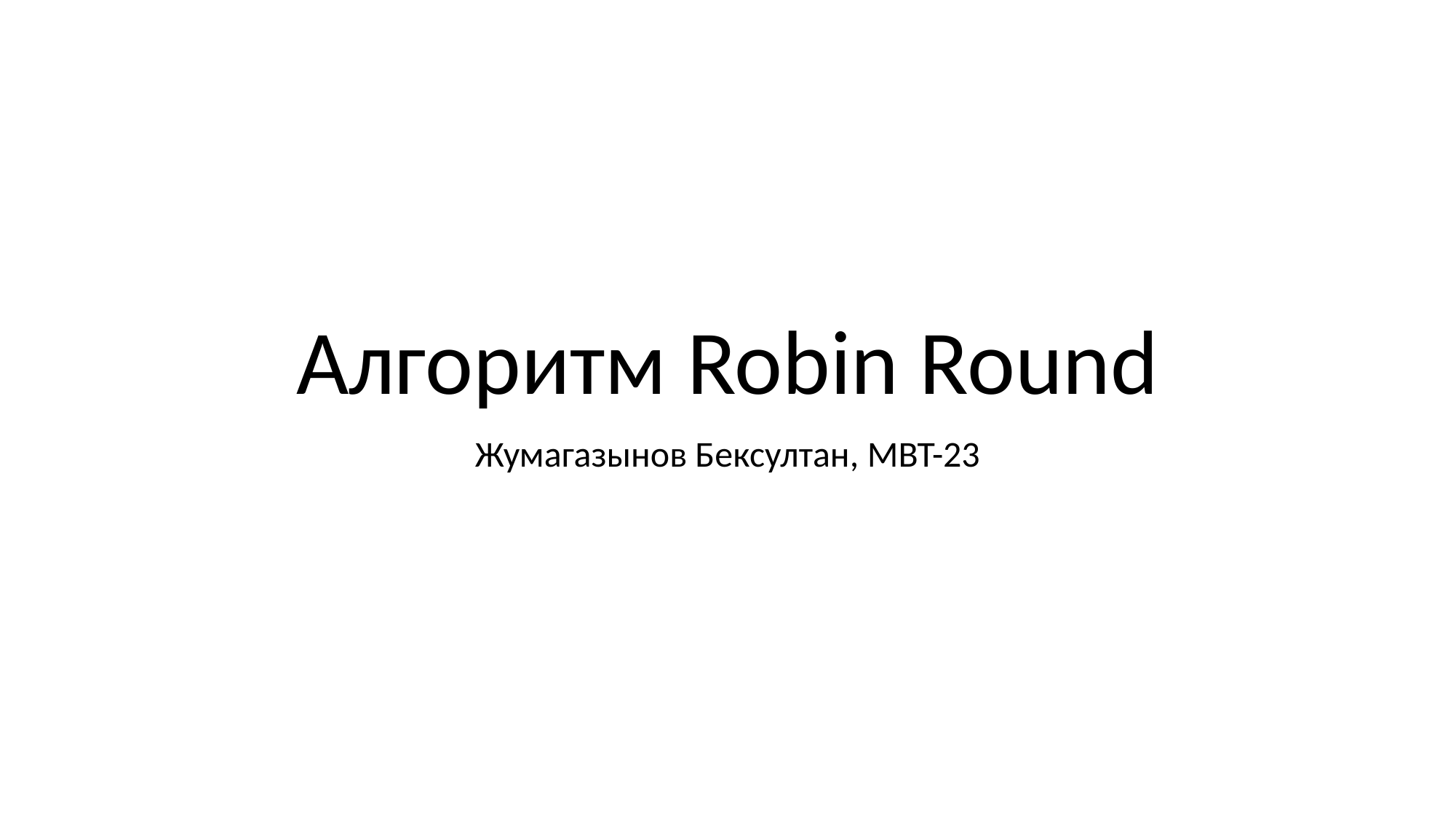

# Алгоритм Robin Round
Жумагазынов Бексултан, MBT-23